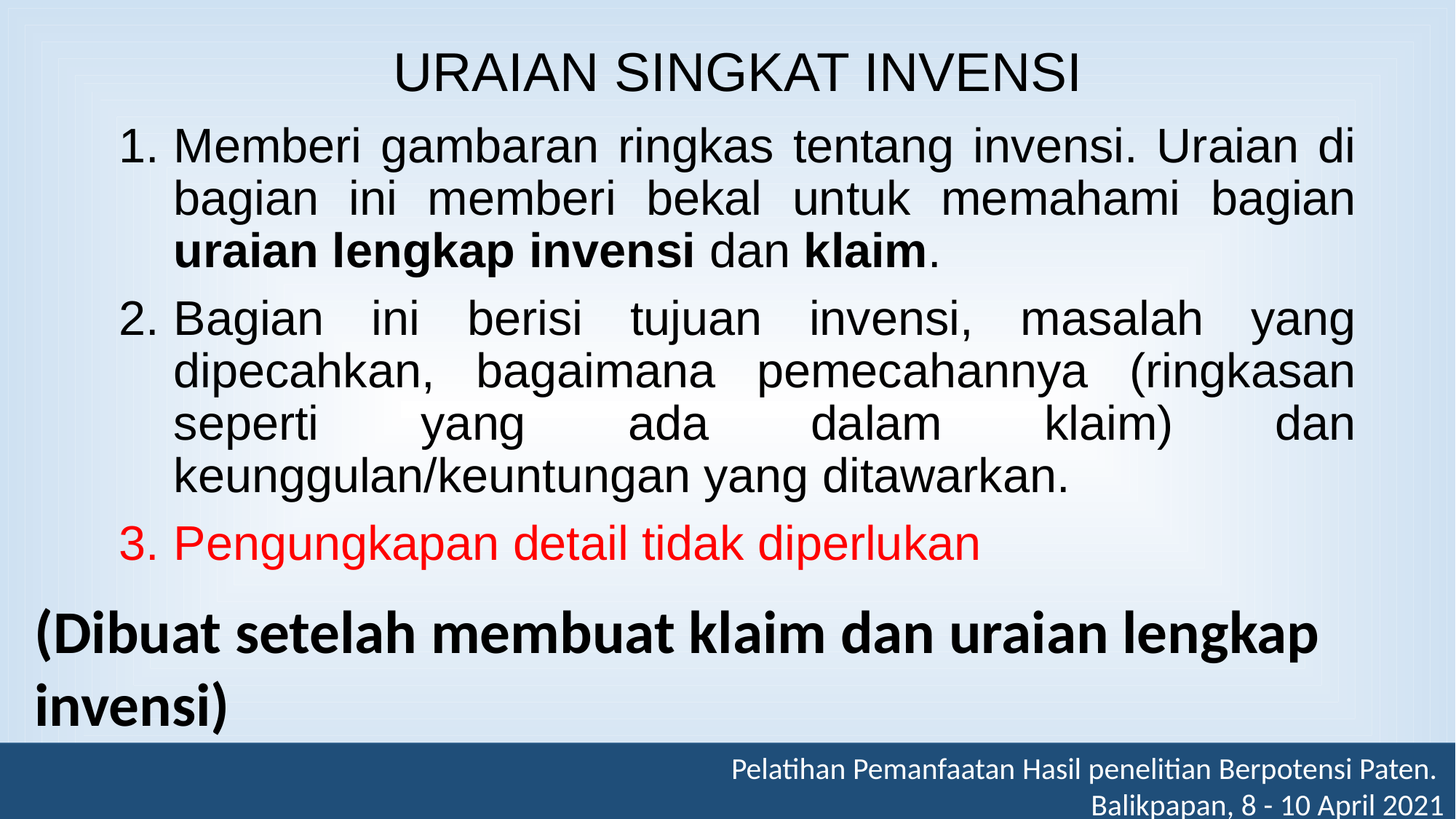

URAIAN SINGKAT INVENSI
Memberi gambaran ringkas tentang invensi. Uraian di bagian ini memberi bekal untuk memahami bagian uraian lengkap invensi dan klaim.
Bagian ini berisi tujuan invensi, masalah yang dipecahkan, bagaimana pemecahannya (ringkasan seperti yang ada dalam klaim) dan keunggulan/keuntungan yang ditawarkan.
Pengungkapan detail tidak diperlukan
(Dibuat setelah membuat klaim dan uraian lengkap invensi)

Pelatihan Pemanfaatan Hasil penelitian Berpotensi Paten.
Balikpapan, 8 - 10 April 2021